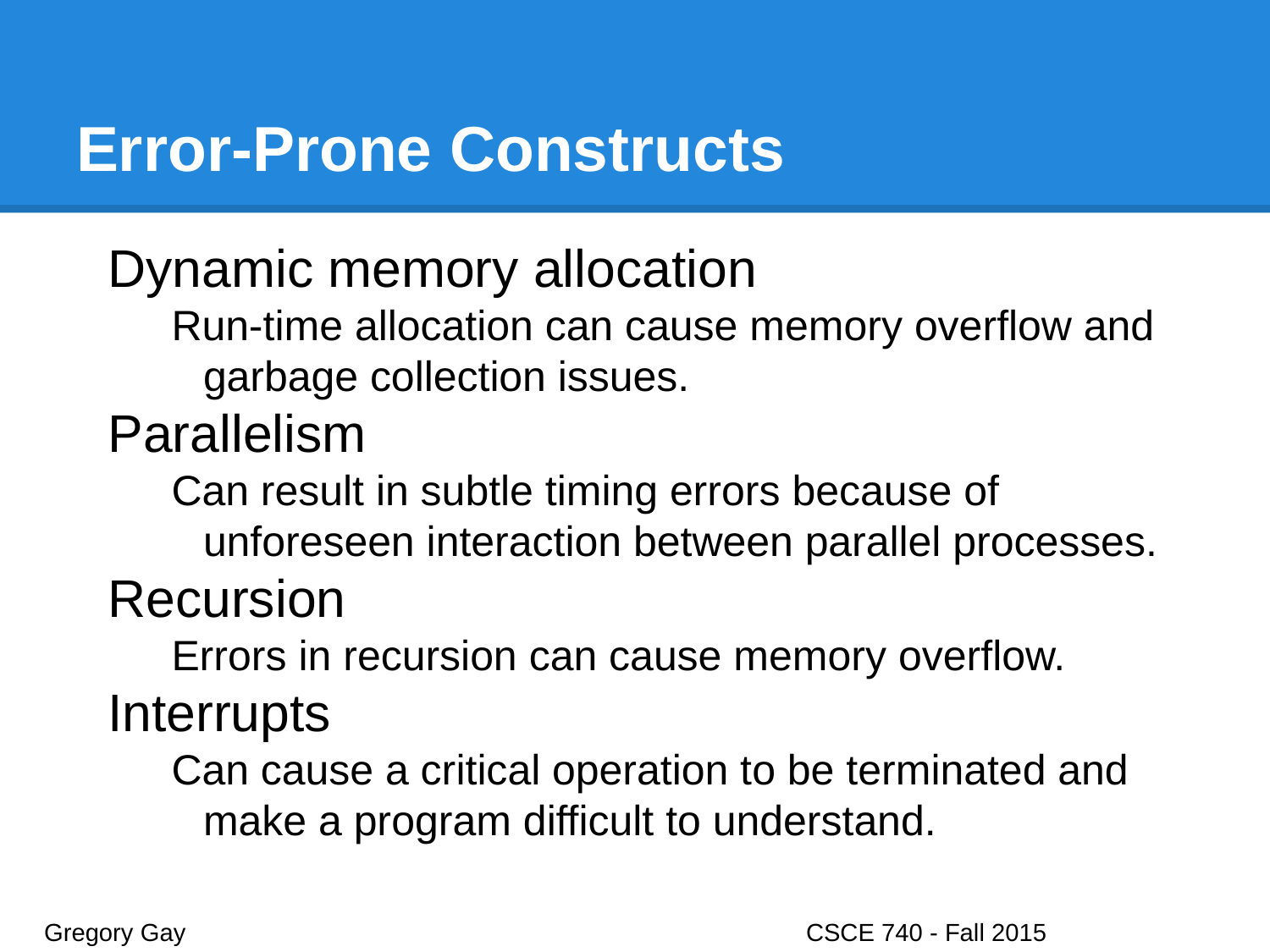

# Error-Prone Constructs
Dynamic memory allocation
Run-time allocation can cause memory overflow and garbage collection issues.
Parallelism
Can result in subtle timing errors because of unforeseen interaction between parallel processes.
Recursion
Errors in recursion can cause memory overflow.
Interrupts
Can cause a critical operation to be terminated and make a program difficult to understand.

Gregory Gay					CSCE 740 - Fall 2015								32